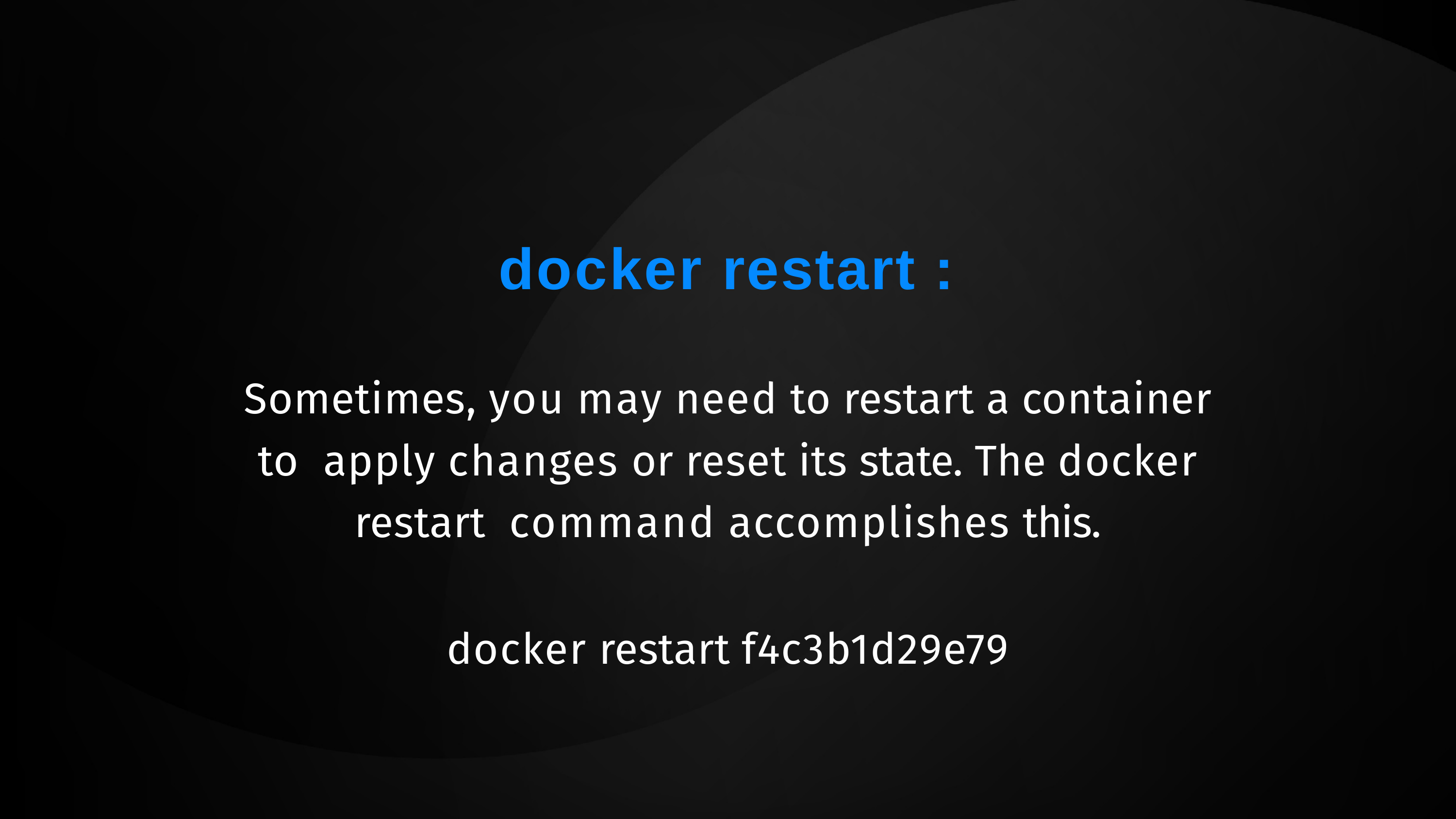

# docker restart :
Sometimes, you may need to restart a container to  apply changes or reset its state. The docker restart  command accomplishes this.

docker restart f4c3b1d29e79